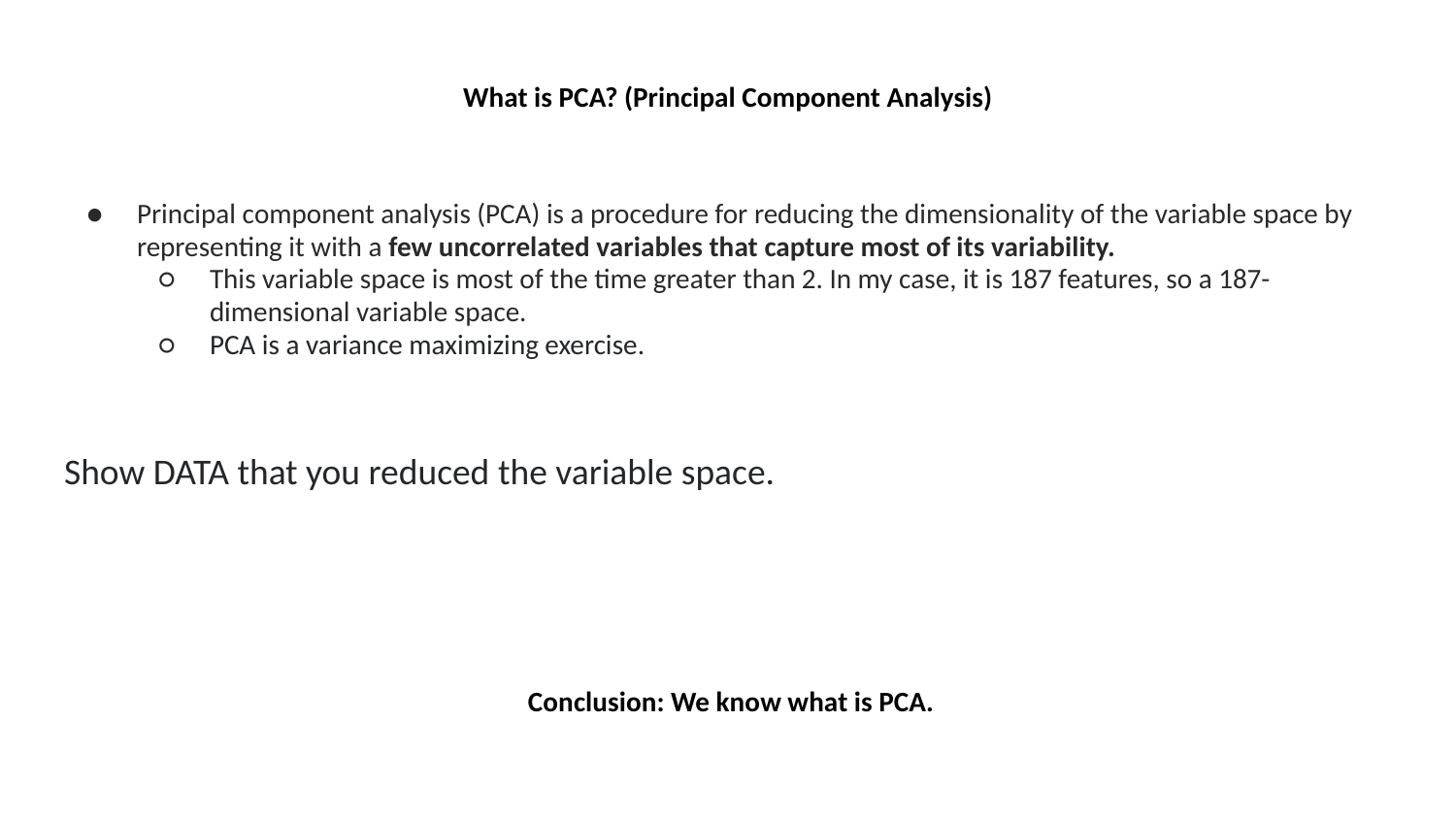

# What is PCA? (Principal Component Analysis)
Principal component analysis (PCA) is a procedure for reducing the dimensionality of the variable space by representing it with a few uncorrelated variables that capture most of its variability.
This variable space is most of the time greater than 2. In my case, it is 187 features, so a 187-dimensional variable space.
PCA is a variance maximizing exercise.

Show DATA that you reduced the variable space.

Conclusion: We know what is PCA.